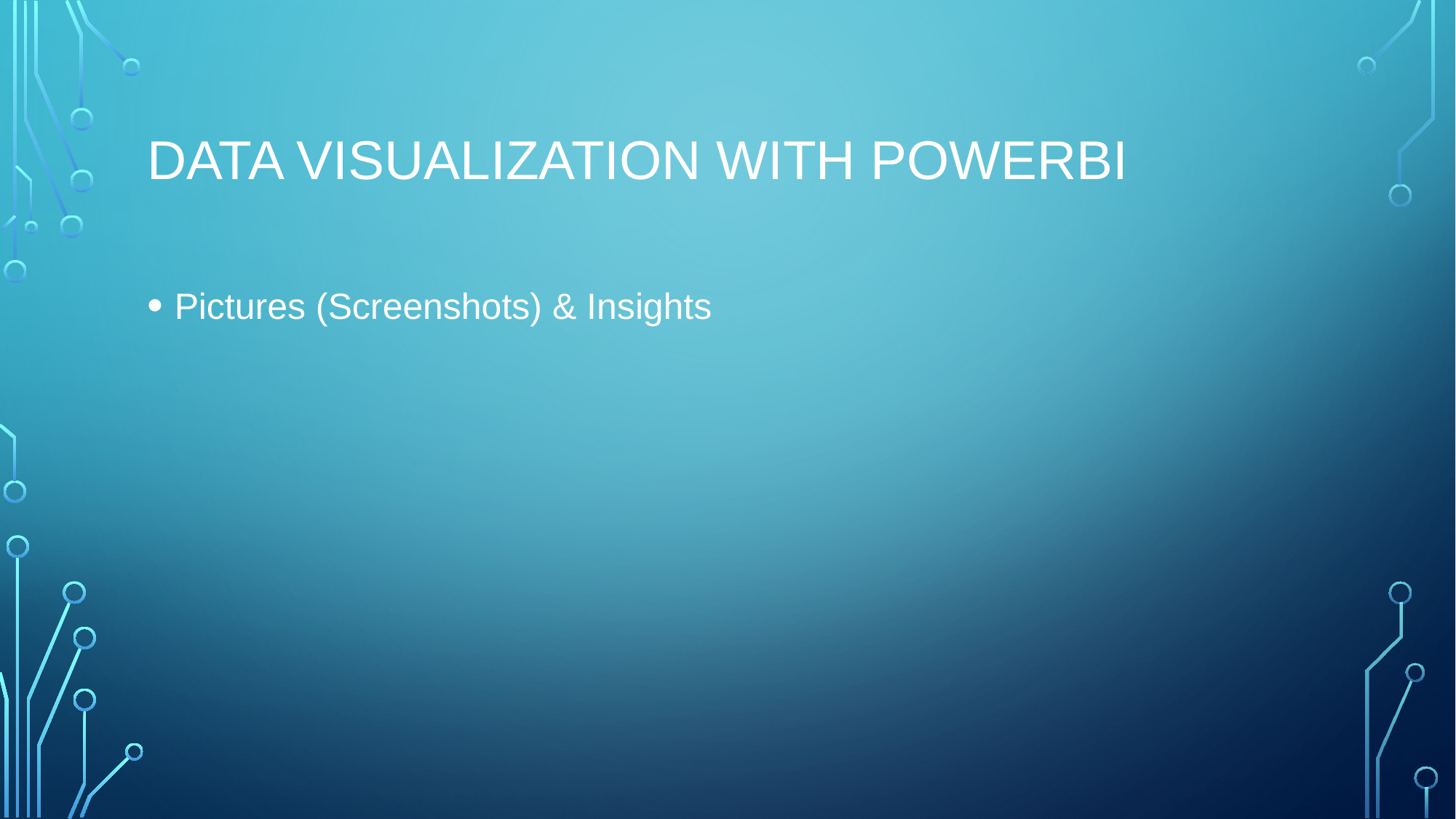

# Data Visualization with PowerBI
Pictures (Screenshots) & Insights